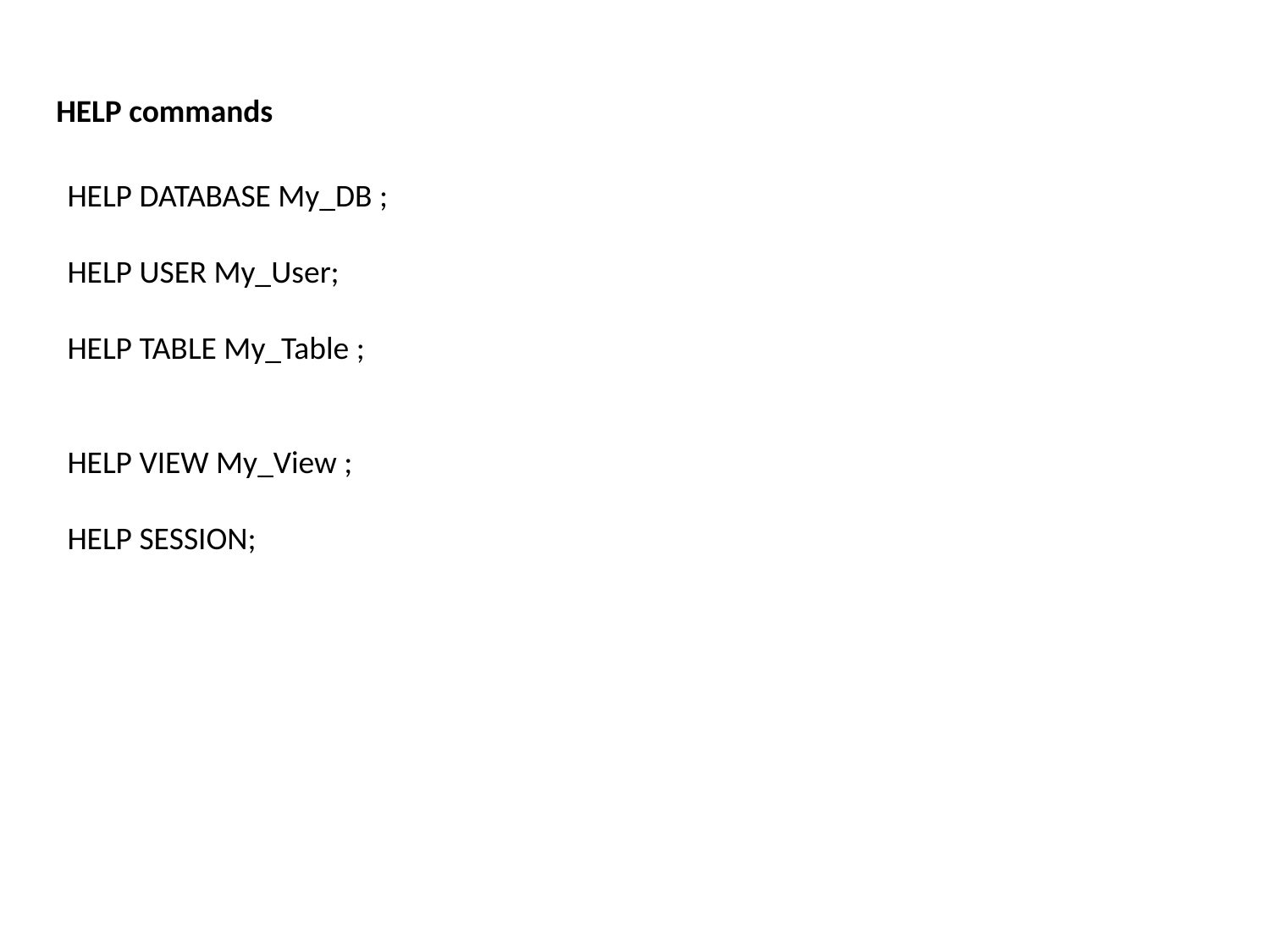

HELP commands
HELP DATABASE My_DB ;

HELP USER My_User;

HELP TABLE My_Table ;

HELP VIEW My_View ;

HELP SESSION;